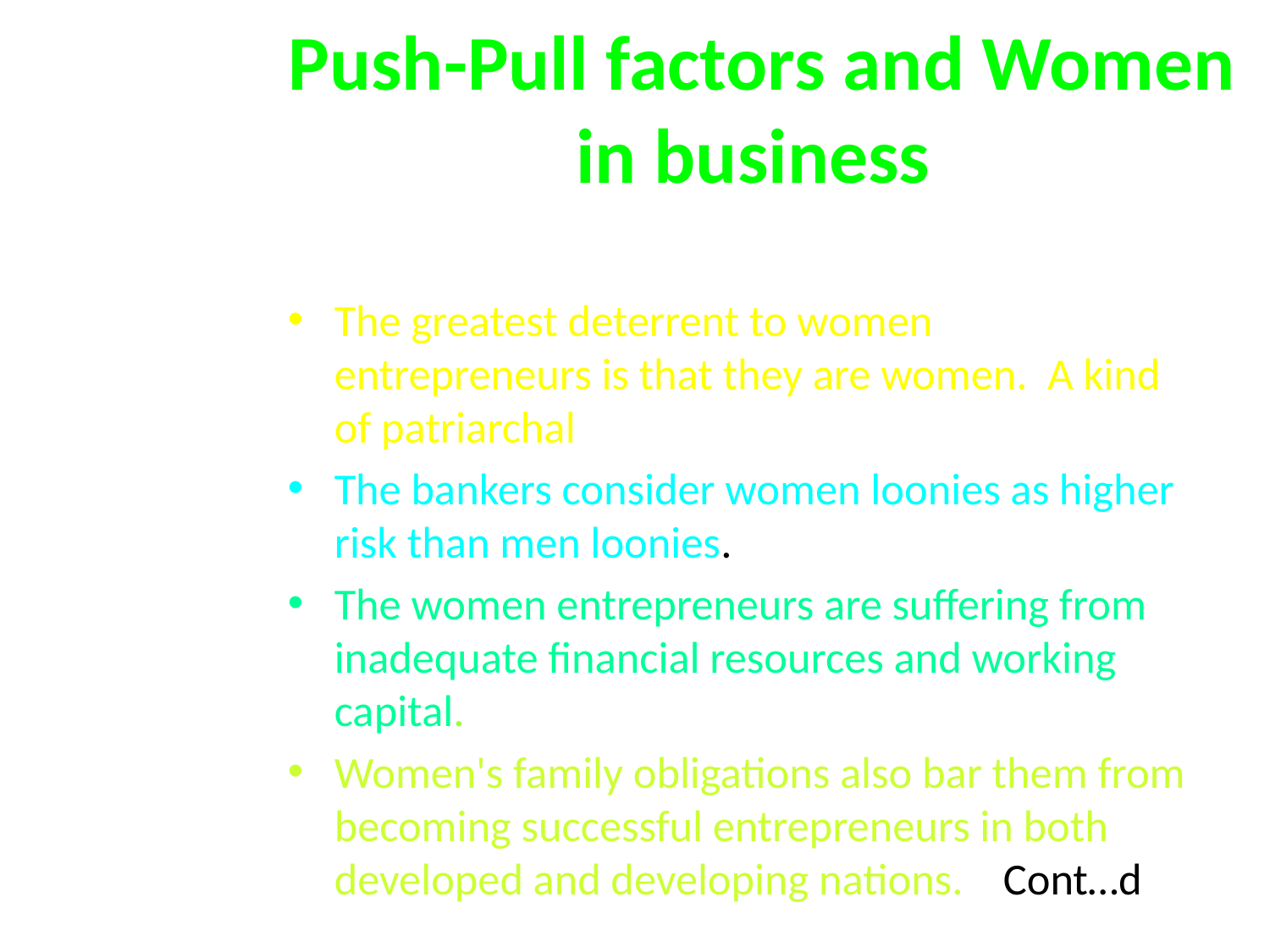

# Push-Pull factors and Women in business
The greatest deterrent to women entrepreneurs is that they are women.  A kind of patriarchal
The bankers consider women loonies as higher risk than men loonies.
The women entrepreneurs are suffering from inadequate financial resources and working capital.
Women's family obligations also bar them from becoming successful entrepreneurs in both developed and developing nations.    Cont…d